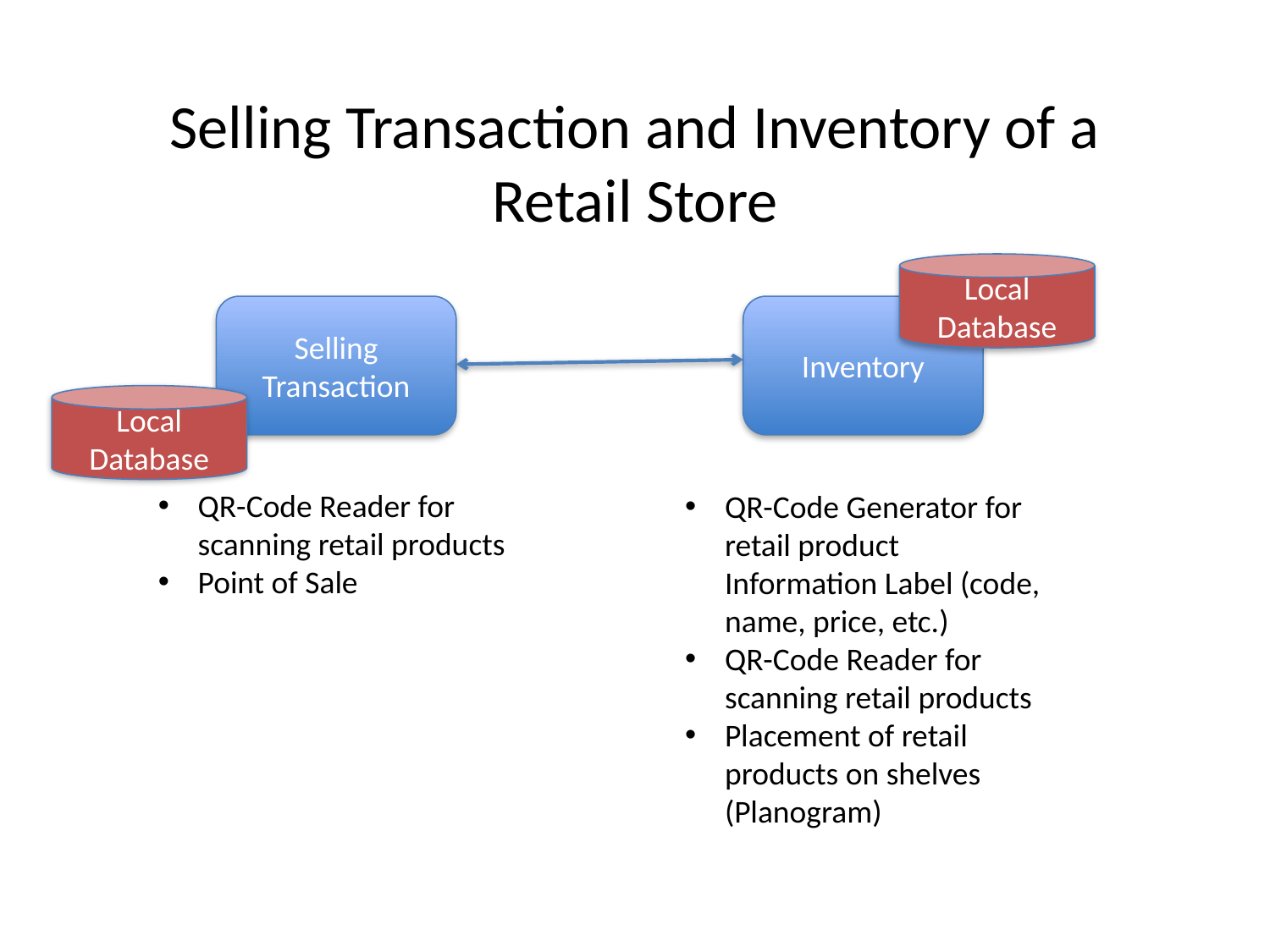

# Selling Transaction and Inventory of a Retail Store
Local Database
Selling Transaction
Inventory
Local Database
QR-Code Reader for scanning retail products
Point of Sale
QR-Code Generator for retail product Information Label (code, name, price, etc.)
QR-Code Reader for scanning retail products
Placement of retail products on shelves (Planogram)